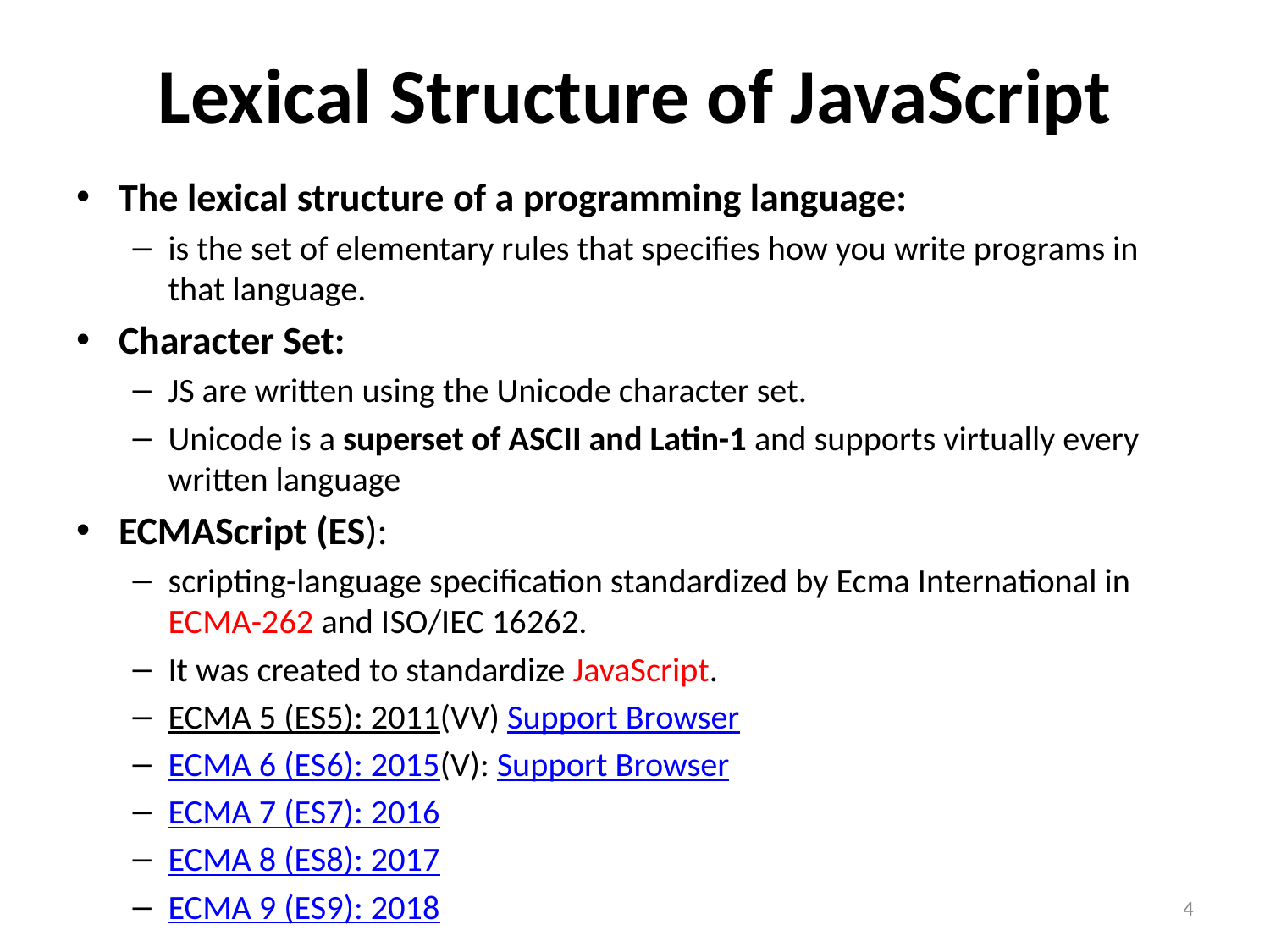

# Lexical Structure of JavaScript
The lexical structure of a programming language:
is the set of elementary rules that specifies how you write programs in that language.
Character Set:
JS are written using the Unicode character set.
Unicode is a superset of ASCII and Latin-1 and supports virtually every written language
ECMAScript (ES):
scripting-language specification standardized by Ecma International in ECMA-262 and ISO/IEC 16262.
It was created to standardize JavaScript.
ECMA 5 (ES5): 2011(VV) Support Browser
ECMA 6 (ES6): 2015(V): Support Browser
ECMA 7 (ES7): 2016
ECMA 8 (ES8): 2017
ECMA 9 (ES9): 2018

4